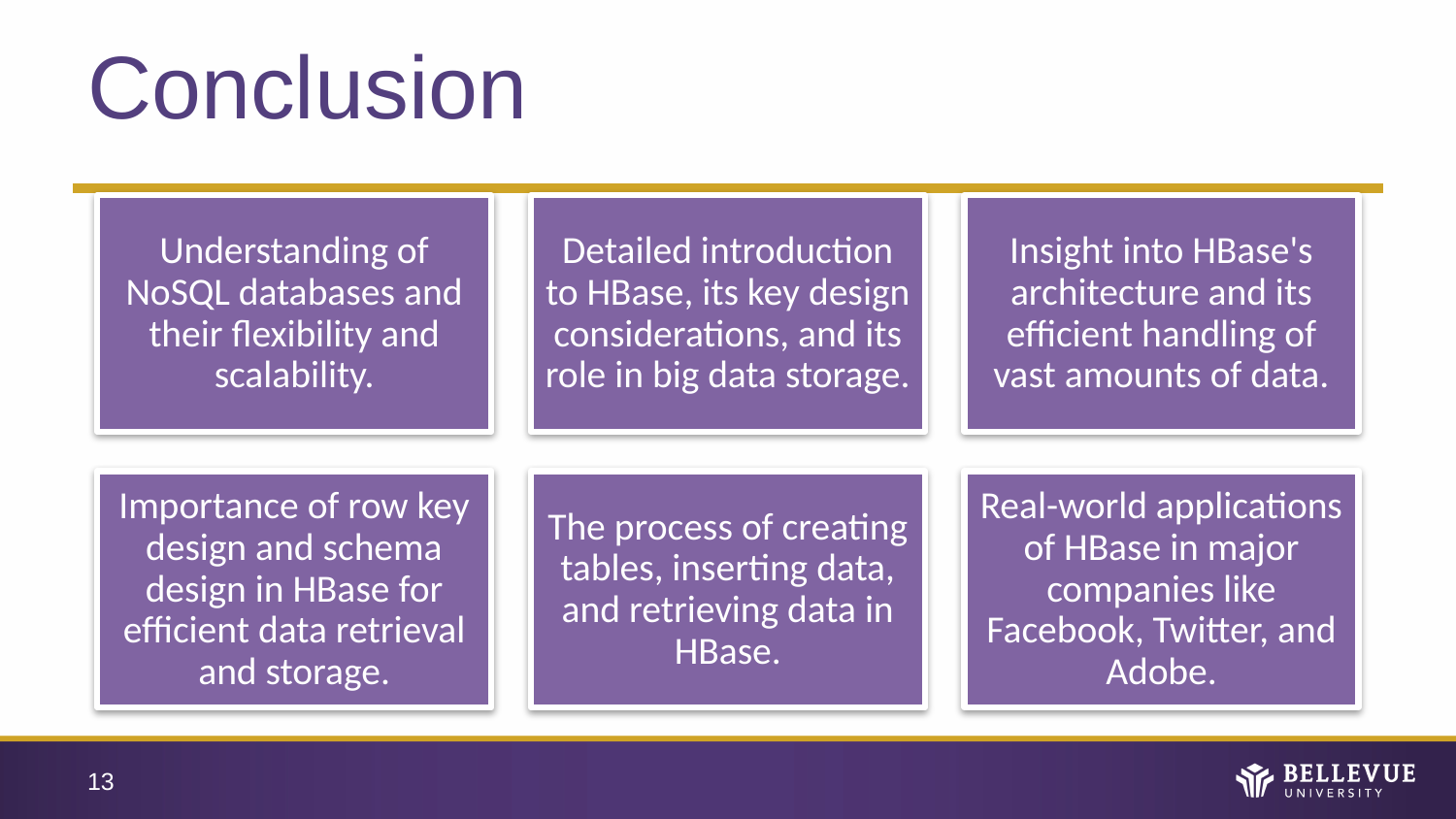

# Conclusion

Understanding of NoSQL databases and their flexibility and scalability.
Detailed introduction to HBase, its key design considerations, and its role in big data storage.
Insight into HBase's architecture and its efficient handling of vast amounts of data.
Importance of row key design and schema design in HBase for efficient data retrieval and storage.
The process of creating tables, inserting data, and retrieving data in HBase.
Real-world applications of HBase in major companies like Facebook, Twitter, and Adobe.